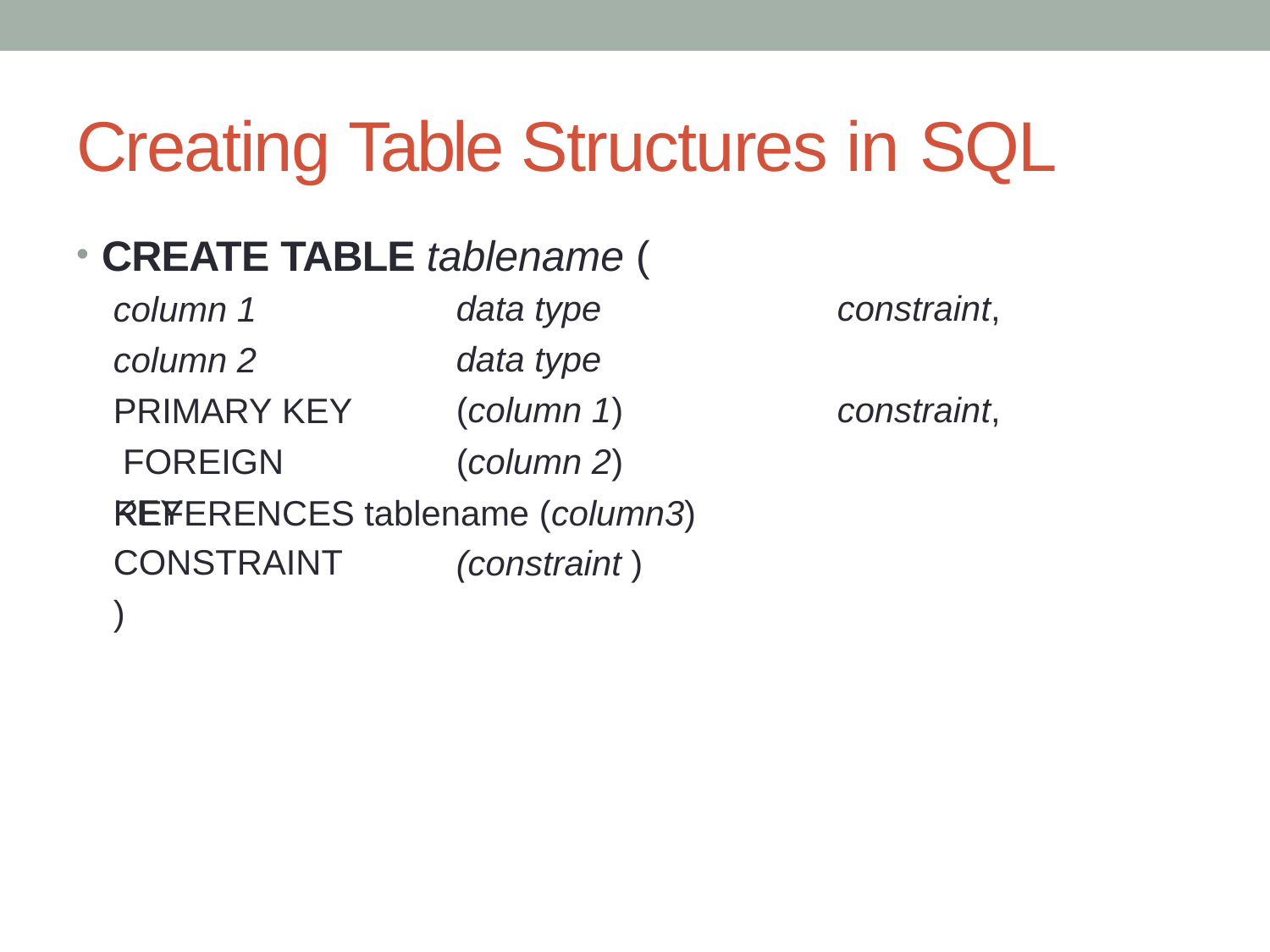

# Creating Table Structures in SQL
CREATE TABLE tablename (
data type  data type  (column 1)
(column 2)
constraint,  constraint,
column 1
column 2  PRIMARY KEY  FOREIGN KEY
REFERENCES tablename (column3)
CONSTRAINT
)
(constraint )